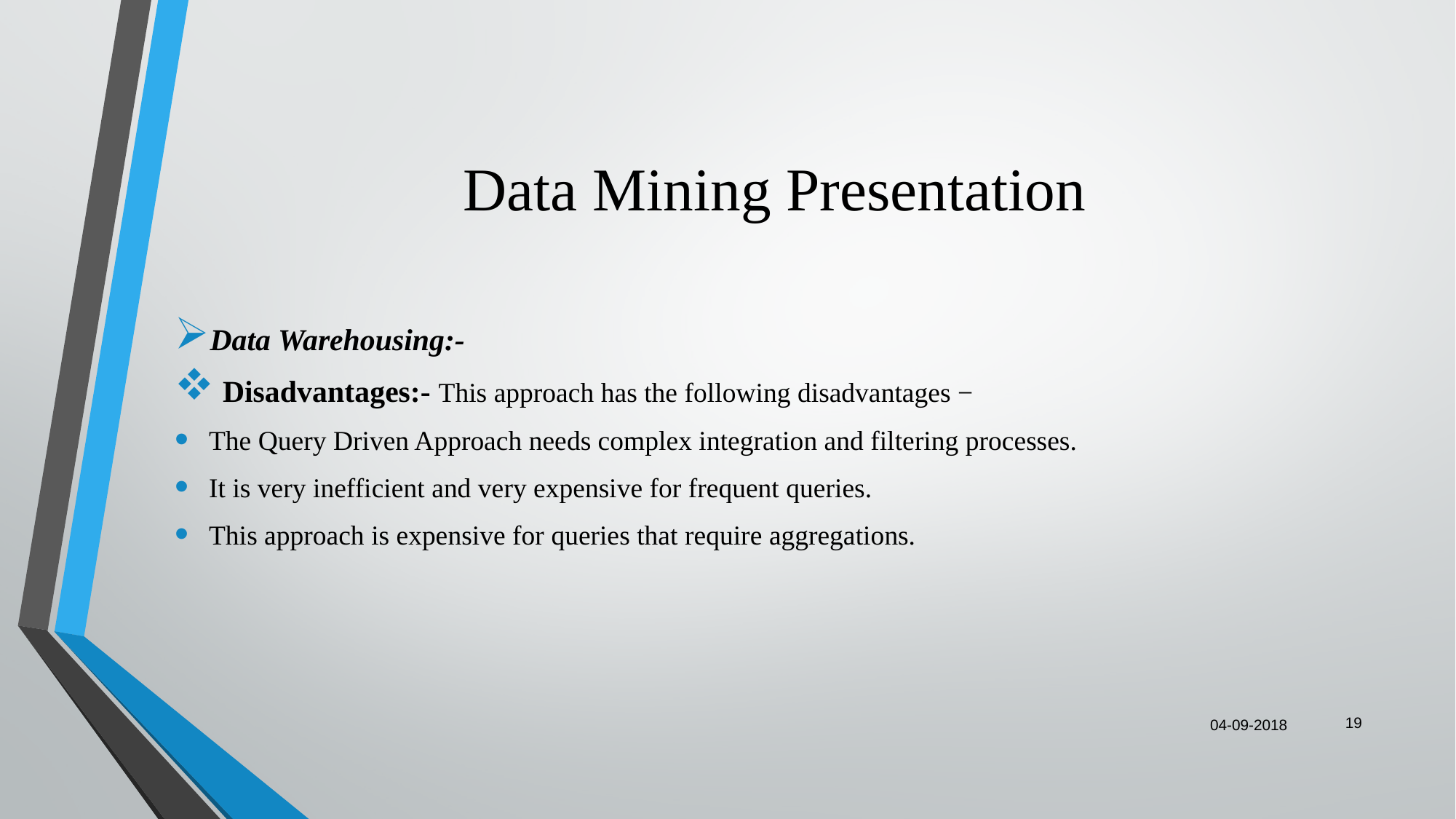

# Data Mining Presentation
Data Warehousing:-
 Disadvantages:- This approach has the following disadvantages −
The Query Driven Approach needs complex integration and filtering processes.
It is very inefficient and very expensive for frequent queries.
This approach is expensive for queries that require aggregations.

19
04-09-2018